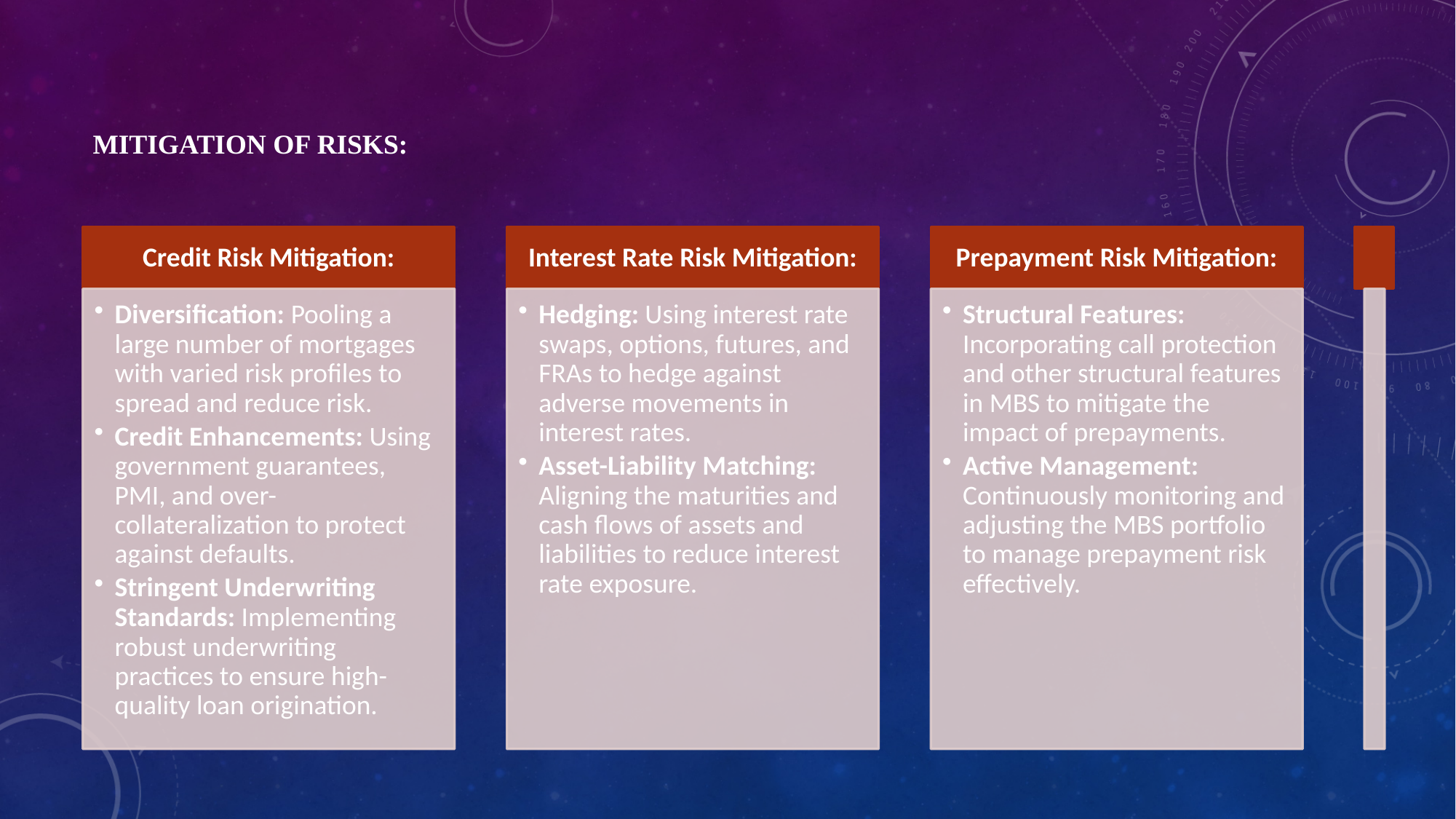

# Mitigation of Risks:
Credit Risk Mitigation:
Diversification: Pooling a large number of mortgages with varied risk profiles to spread and reduce risk.
Credit Enhancements: Using government guarantees, PMI, and over-collateralization to protect against defaults.
Stringent Underwriting Standards: Implementing robust underwriting practices to ensure high-quality loan origination.
Interest Rate Risk Mitigation:
Hedging: Using interest rate swaps, options, futures, and FRAs to hedge against adverse movements in interest rates.
Asset-Liability Matching: Aligning the maturities and cash flows of assets and liabilities to reduce interest rate exposure.
Prepayment Risk Mitigation:
Structural Features: Incorporating call protection and other structural features in MBS to mitigate the impact of prepayments.
Active Management: Continuously monitoring and adjusting the MBS portfolio to manage prepayment risk effectively.